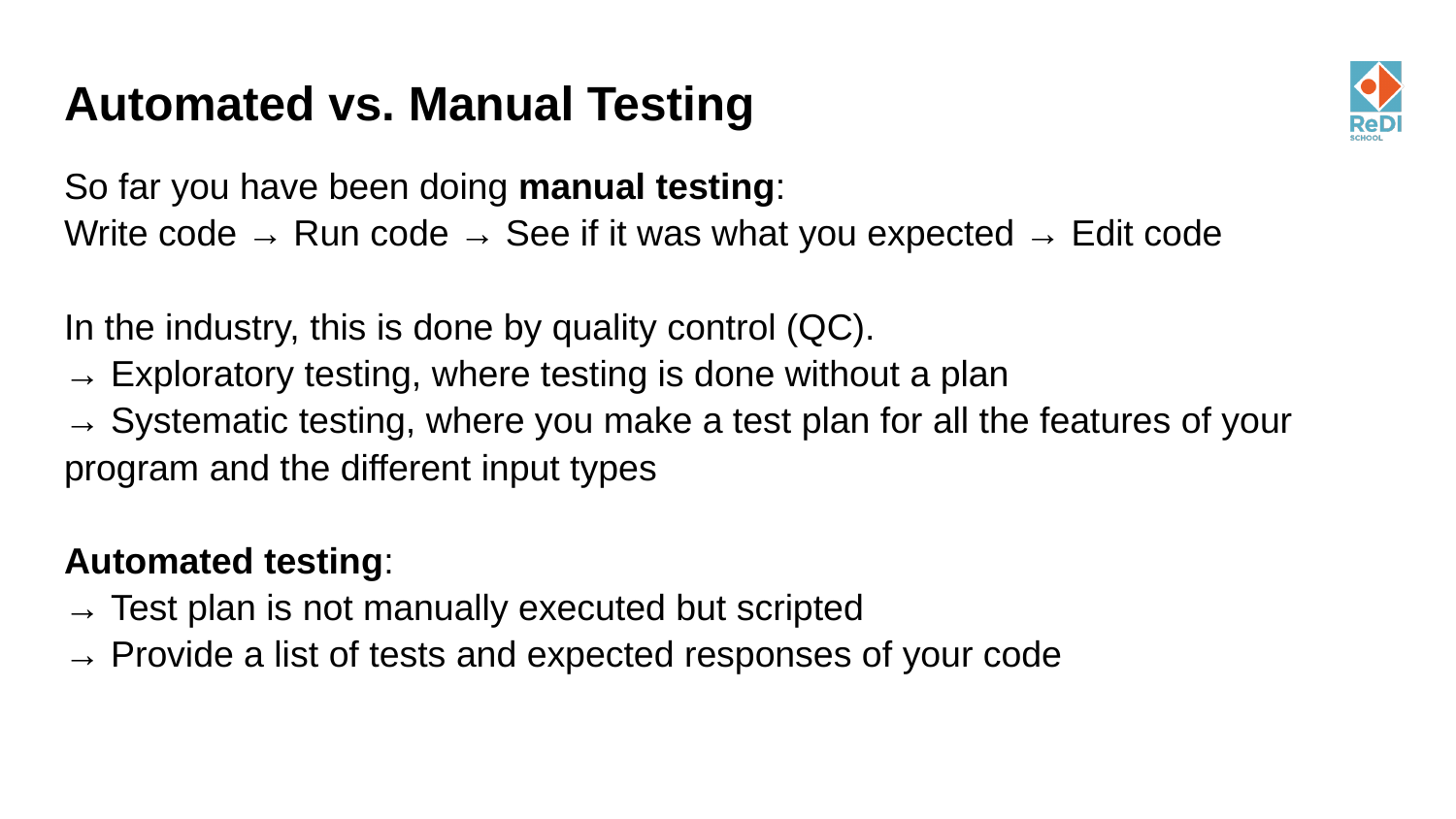

# Automated vs. Manual Testing
So far you have been doing manual testing:
Write code → Run code → See if it was what you expected → Edit code

In the industry, this is done by quality control (QC).
→ Exploratory testing, where testing is done without a plan
→ Systematic testing, where you make a test plan for all the features of your program and the different input types

Automated testing:
→ Test plan is not manually executed but scripted
→ Provide a list of tests and expected responses of your code